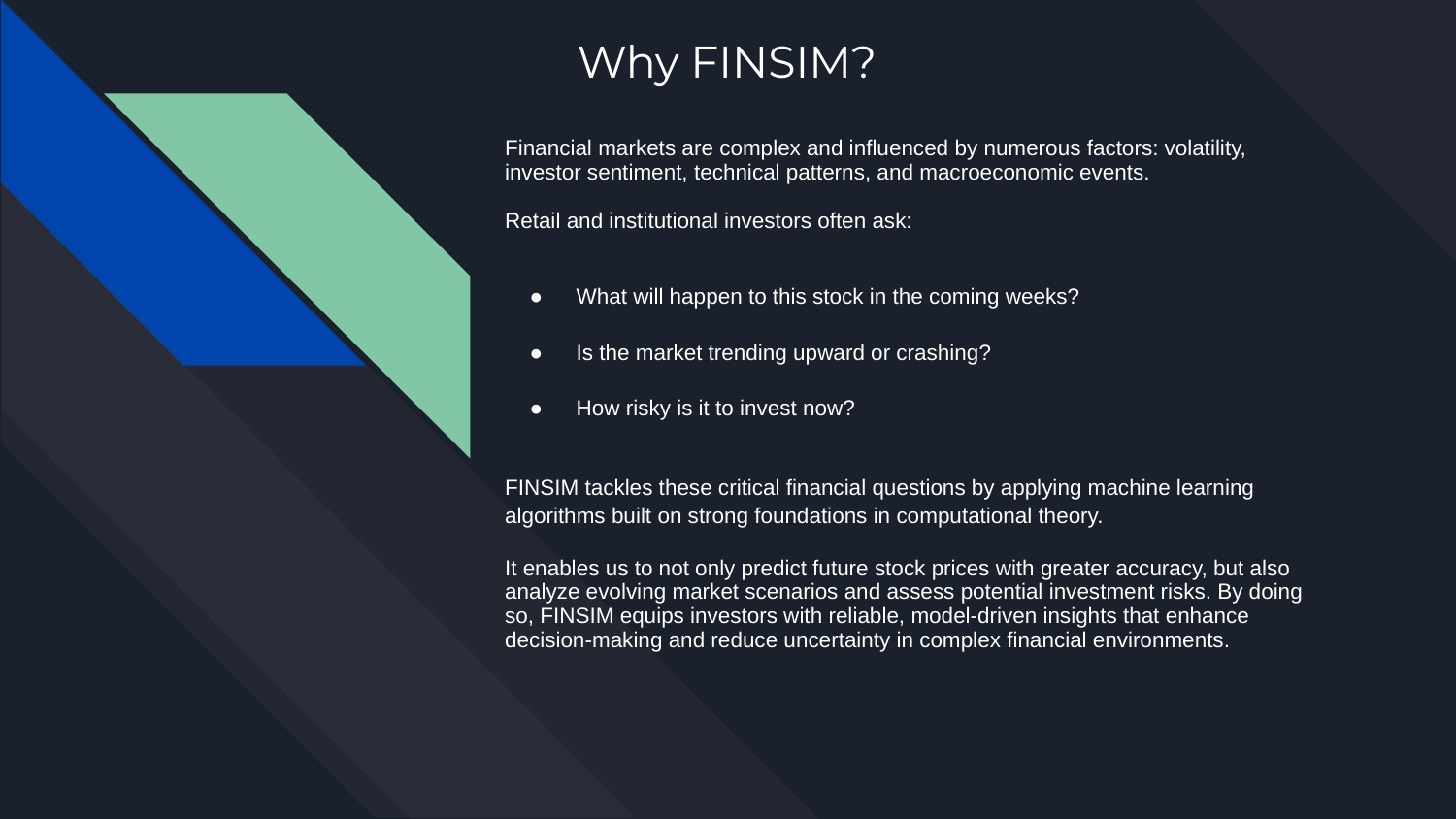

# Why FINSIM?
Financial markets are complex and influenced by numerous factors: volatility, investor sentiment, technical patterns, and macroeconomic events.
Retail and institutional investors often ask:
What will happen to this stock in the coming weeks?
Is the market trending upward or crashing?
How risky is it to invest now?
FINSIM tackles these critical financial questions by applying machine learning algorithms built on strong foundations in computational theory.
It enables us to not only predict future stock prices with greater accuracy, but also analyze evolving market scenarios and assess potential investment risks. By doing so, FINSIM equips investors with reliable, model-driven insights that enhance decision-making and reduce uncertainty in complex financial environments.